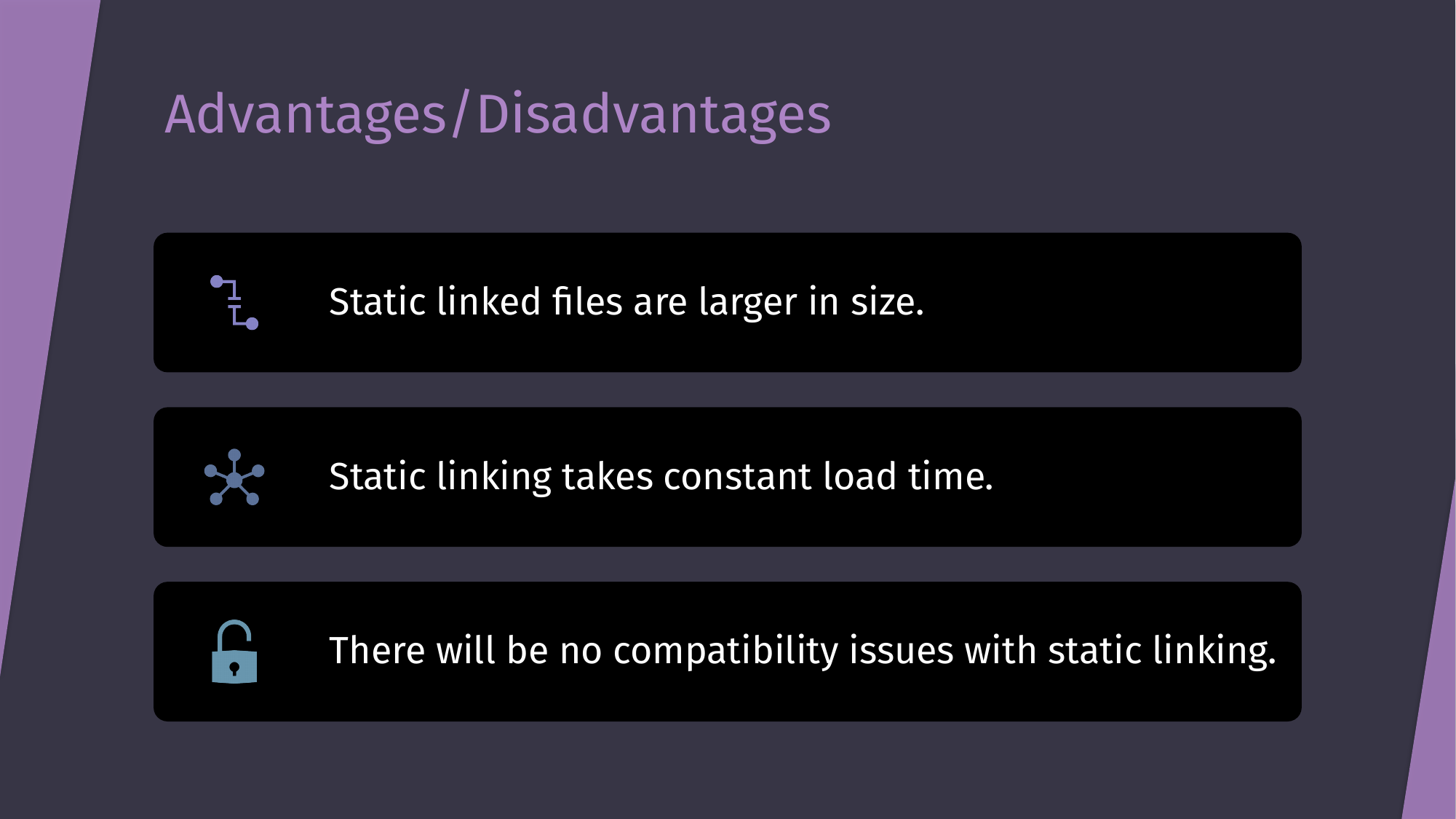

# Advantages/Disadvantages
Static linked files are larger in size.
Static linking takes constant load time.
There will be no compatibility issues with static linking.